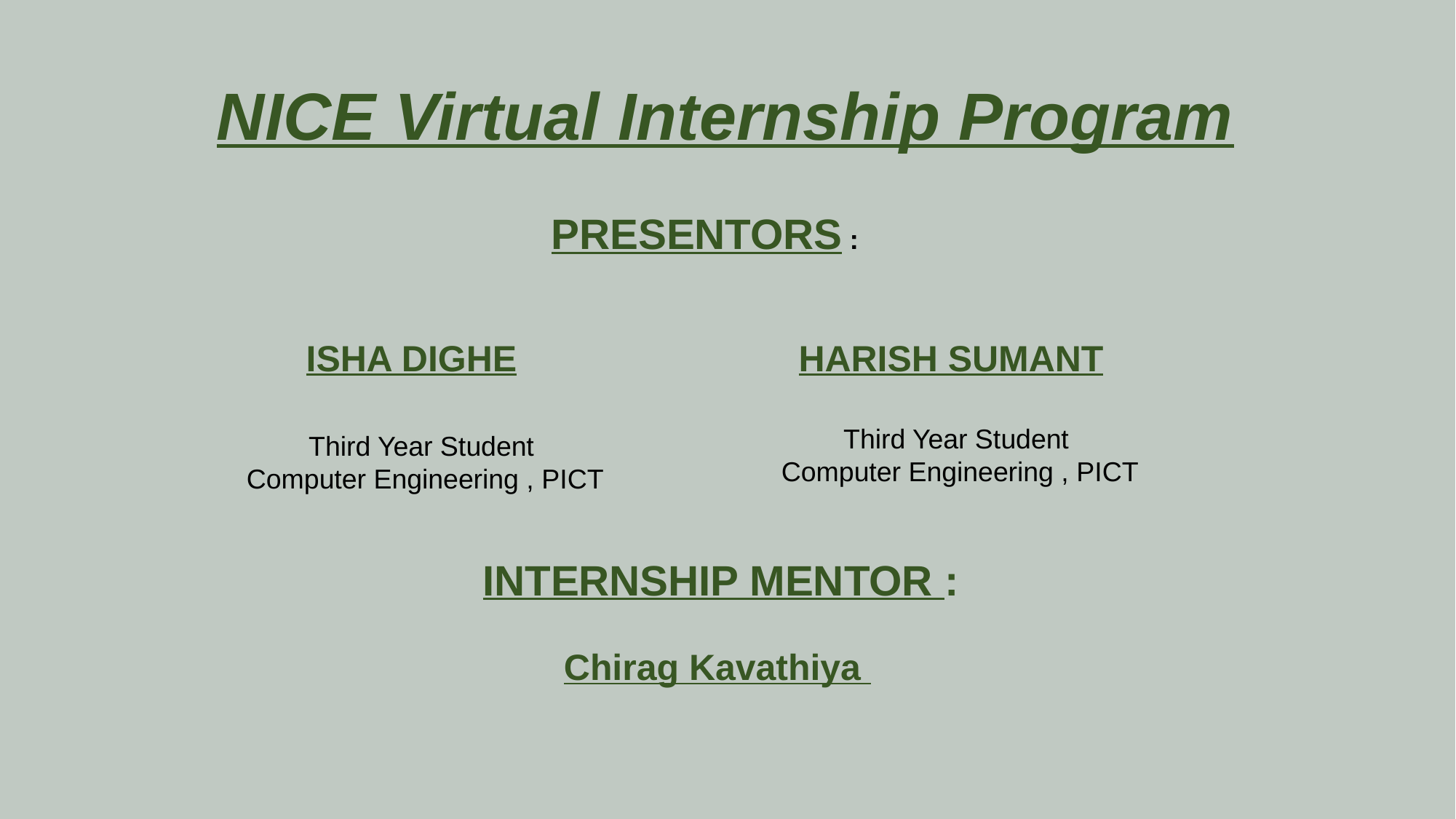

# NICE Virtual Internship Program
PRESENTORS :

HARISH SUMANT

ISHA DIGHE

Third Year Student
Computer Engineering , PICT

Third Year Student
Computer Engineering , PICT

 INTERNSHIP MENTOR :
Chirag Kavathiya